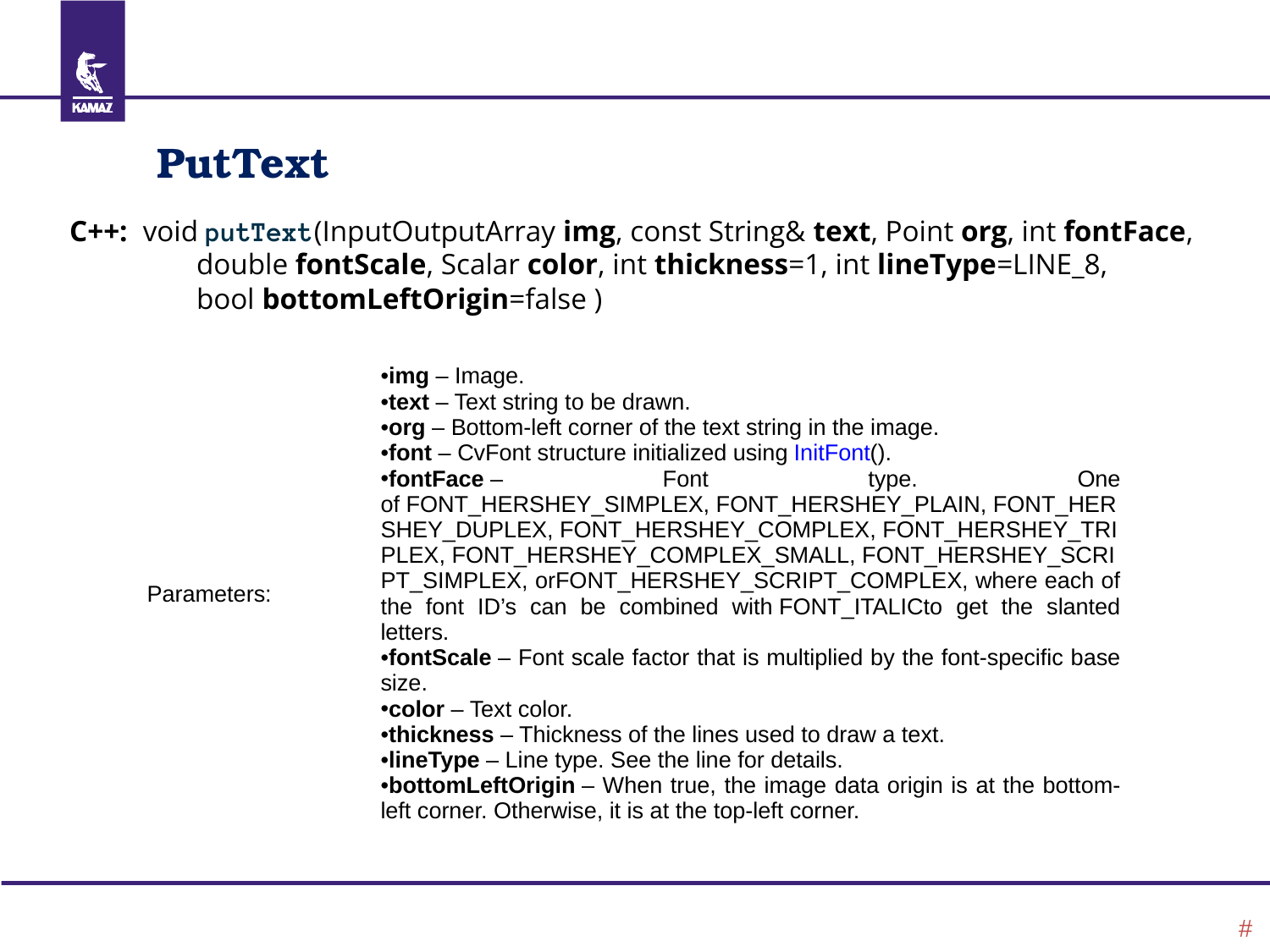

PutText
C++: void putText(InputOutputArray img, const String& text, Point org, int fontFace,
	double fontScale, Scalar color, int thickness=1, int lineType=LINE_8,
 	bool bottomLeftOrigin=false )
| Parameters: | img – Image. text – Text string to be drawn. org – Bottom-left corner of the text string in the image. font – CvFont structure initialized using InitFont(). fontFace – Font type. One of FONT\_HERSHEY\_SIMPLEX, FONT\_HERSHEY\_PLAIN, FONT\_HERSHEY\_DUPLEX, FONT\_HERSHEY\_COMPLEX, FONT\_HERSHEY\_TRIPLEX, FONT\_HERSHEY\_COMPLEX\_SMALL, FONT\_HERSHEY\_SCRIPT\_SIMPLEX, orFONT\_HERSHEY\_SCRIPT\_COMPLEX, where each of the font ID’s can be combined with FONT\_ITALICto get the slanted letters. fontScale – Font scale factor that is multiplied by the font-specific base size. color – Text color. thickness – Thickness of the lines used to draw a text. lineType – Line type. See the line for details. bottomLeftOrigin – When true, the image data origin is at the bottom-left corner. Otherwise, it is at the top-left corner. |
| --- | --- |
#